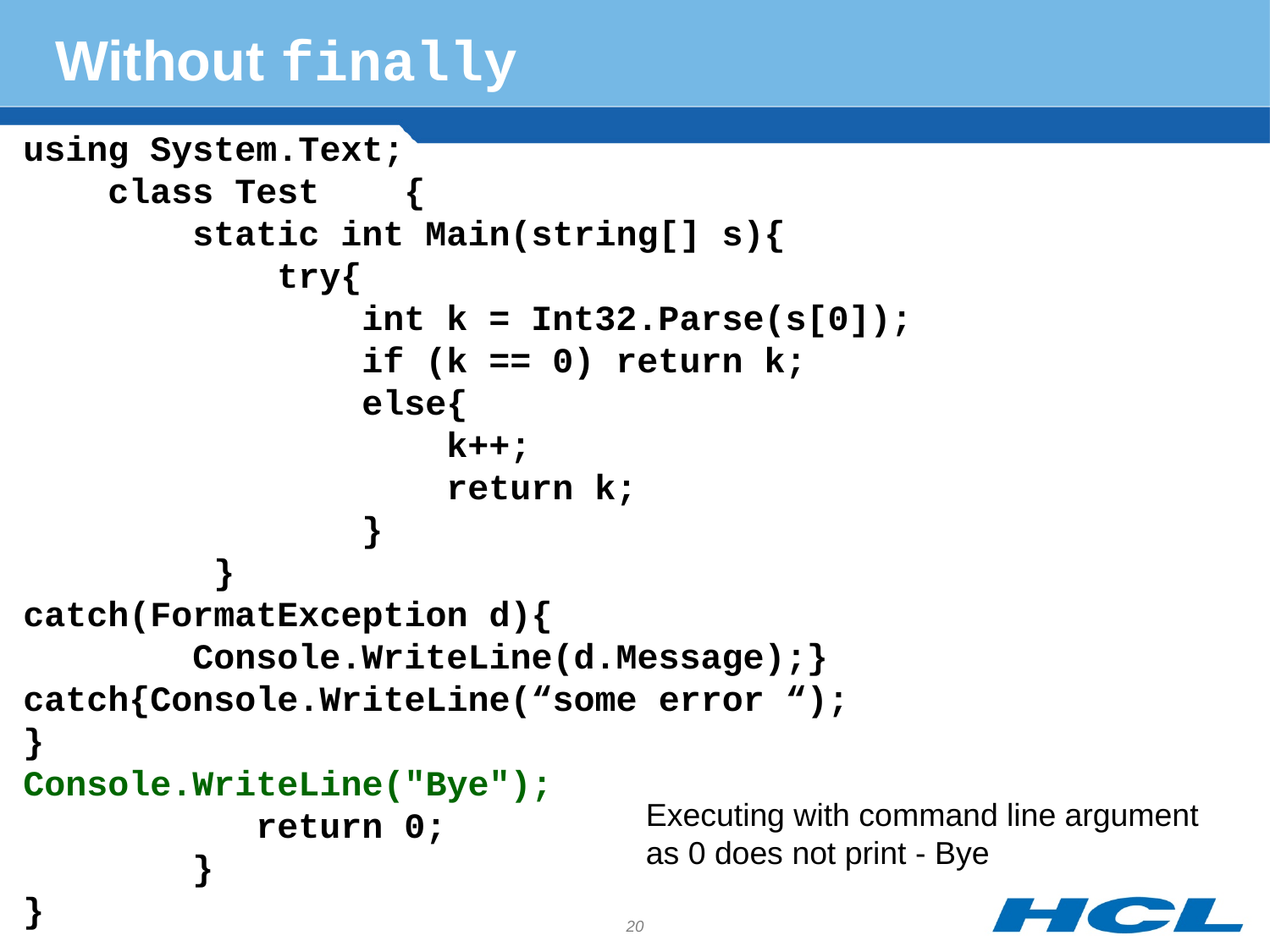

# Without finally
using System.Text;
    class Test    {
        static int Main(string[] s){
            try{
                int k = Int32.Parse(s[0]);
                if (k == 0) return k;
                else{
                    k++;
                    return k;
                }
         }
catch(FormatException d){
	  Console.WriteLine(d.Message);}
catch{Console.WriteLine(“some error “);
}
Console.WriteLine("Bye");
           return 0;
        }
}
Executing with command line argument as 0 does not print - Bye
20